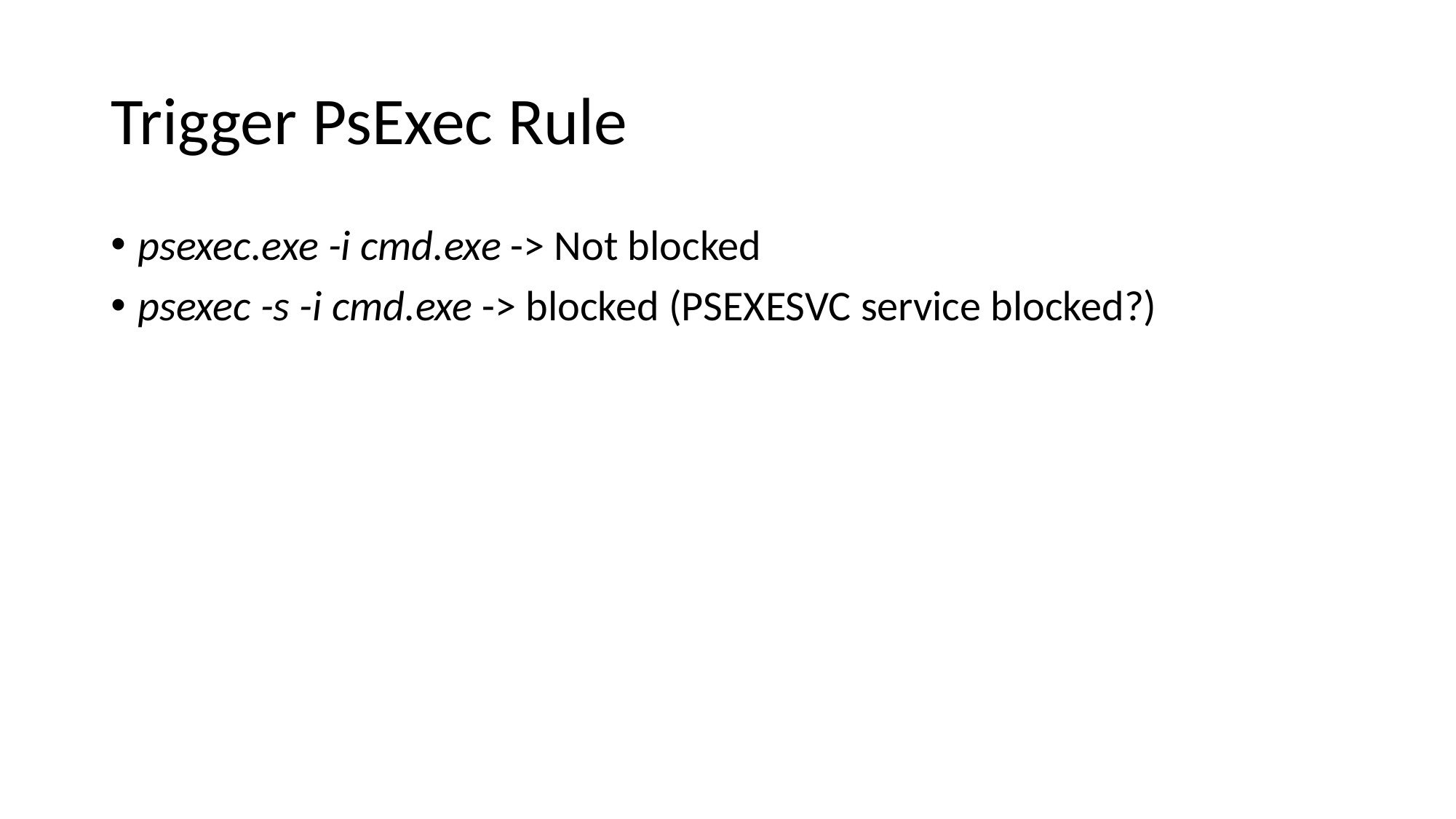

# Trigger PsExec Rule
psexec.exe -i cmd.exe -> Not blocked
psexec -s -i cmd.exe -> blocked (PSEXESVC service blocked?)